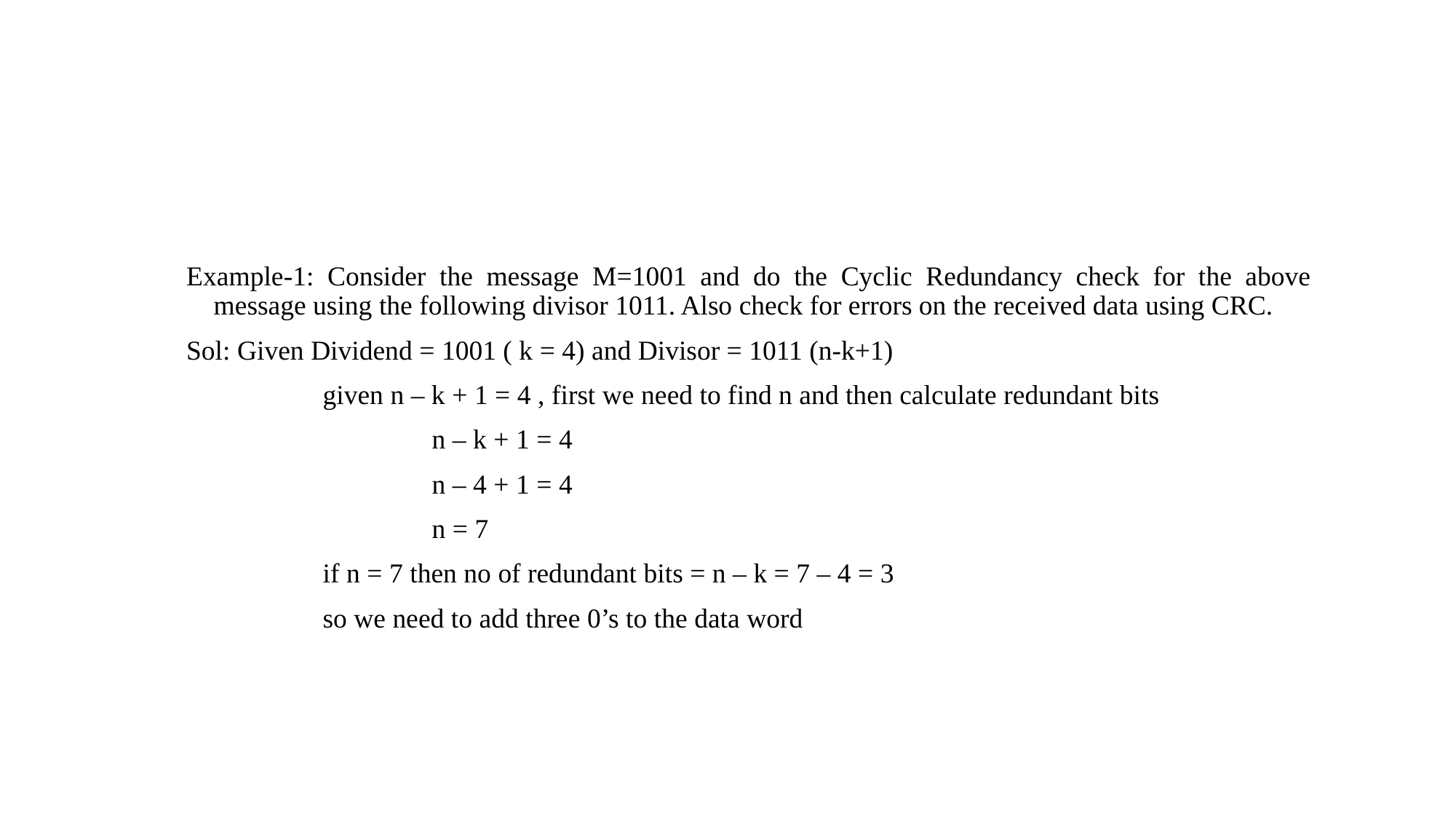

Example-1: Consider the message M=1001 and do the Cyclic Redundancy check for the above message using the following divisor 1011. Also check for errors on the received data using CRC.
Sol: Given Dividend = 1001 ( k = 4) and Divisor = 1011 (n-k+1)
		given n – k + 1 = 4 , first we need to find n and then calculate redundant bits
			n – k + 1 = 4
			n – 4 + 1 = 4
			n = 7
		if n = 7 then no of redundant bits = n – k = 7 – 4 = 3
		so we need to add three 0’s to the data word
25